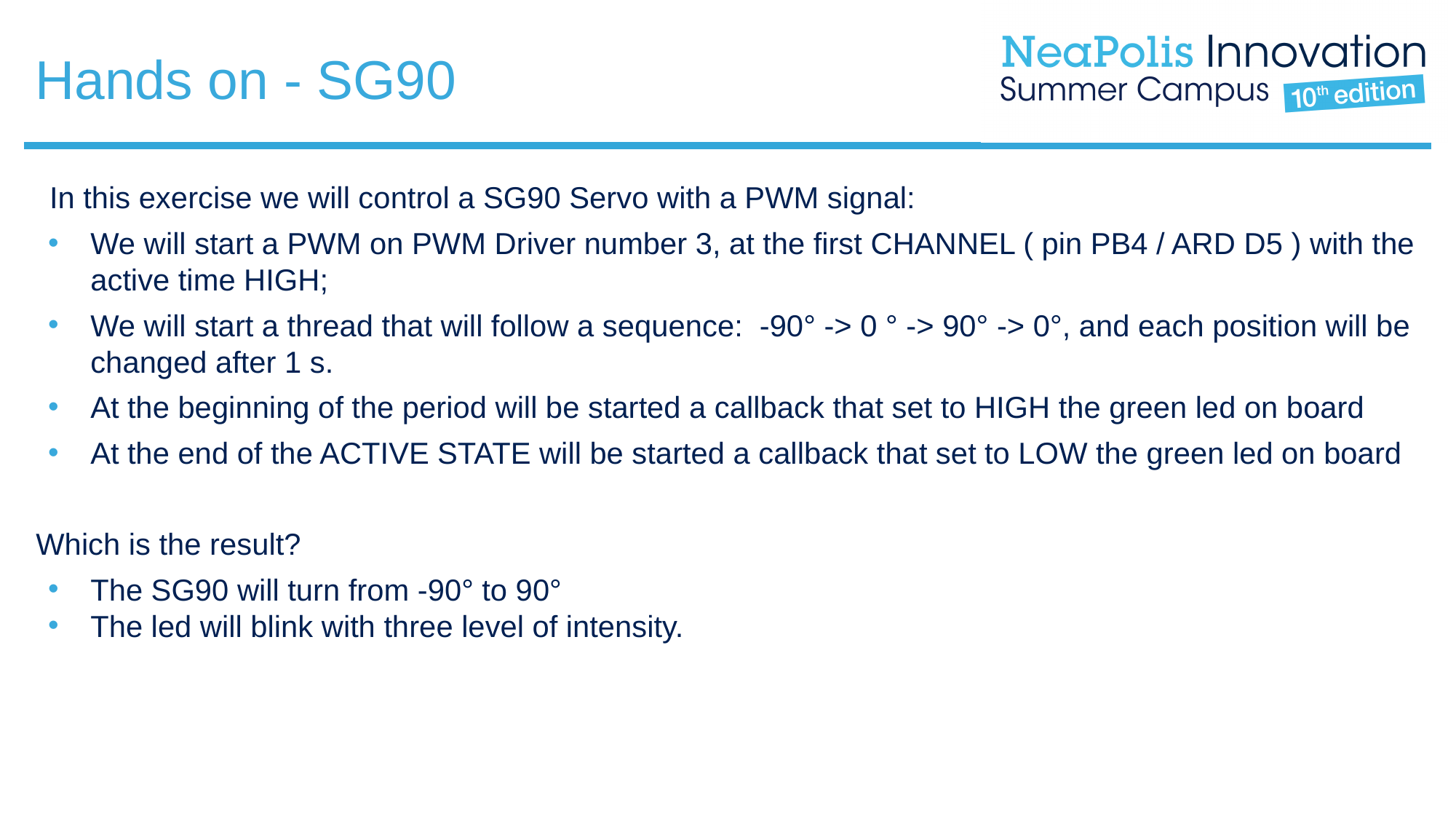

# Hands on - SG90
In this exercise we will control a SG90 Servo with a PWM signal:
We will start a PWM on PWM Driver number 3, at the first CHANNEL ( pin PB4 / ARD D5 ) with the active time HIGH;
We will start a thread that will follow a sequence:  -90° -> 0 ° -> 90° -> 0°, and each position will be changed after 1 s.
At the beginning of the period will be started a callback that set to HIGH the green led on board
At the end of the ACTIVE STATE will be started a callback that set to LOW the green led on board

Which is the result?
The SG90 will turn from -90° to 90°
The led will blink with three level of intensity.